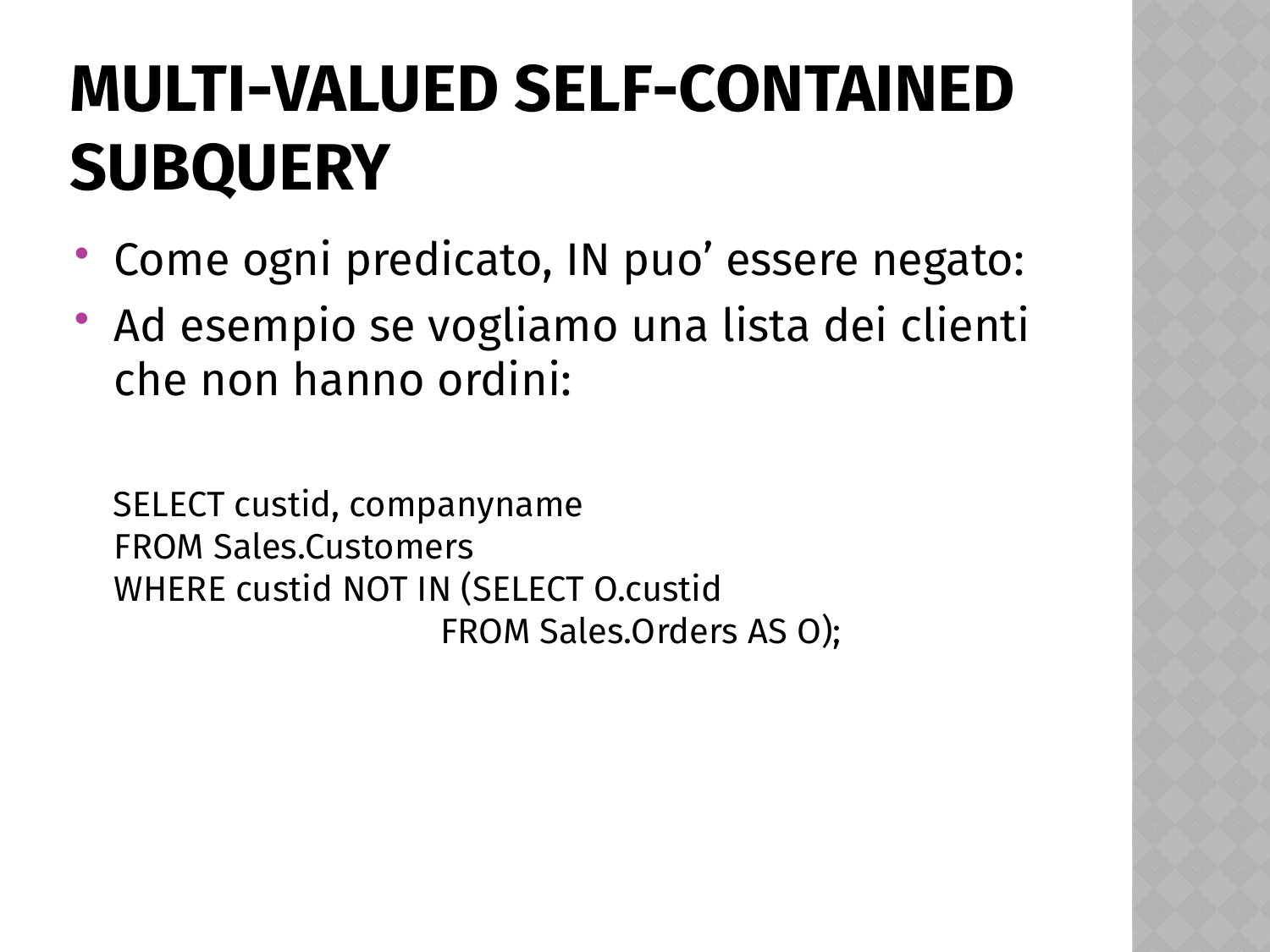

# Multi-Valued self-contained subquery
Come ogni predicato, IN puo’ essere negato:
Ad esempio se vogliamo una lista dei clienti che non hanno ordini:

    SELECT custid, companyname
FROM Sales.Customers
WHERE custid NOT IN (SELECT O.custid
                                   FROM Sales.Orders AS O);